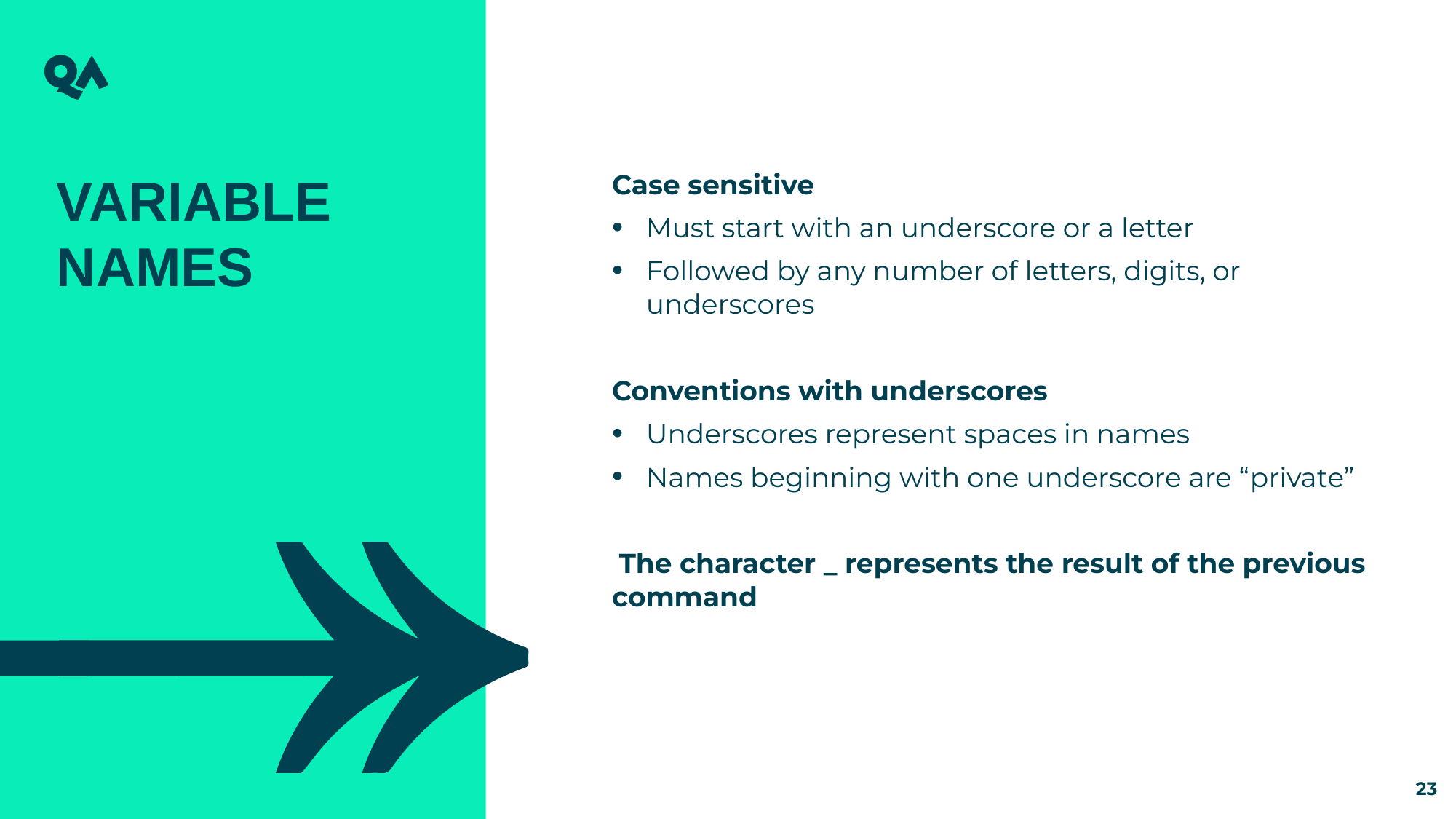

Variable Names
Case sensitive
Must start with an underscore or a letter
Followed by any number of letters, digits, or underscores

Conventions with underscores
Underscores represent spaces in names
Names beginning with one underscore are “private”

 The character _ represents the result of the previous command
23